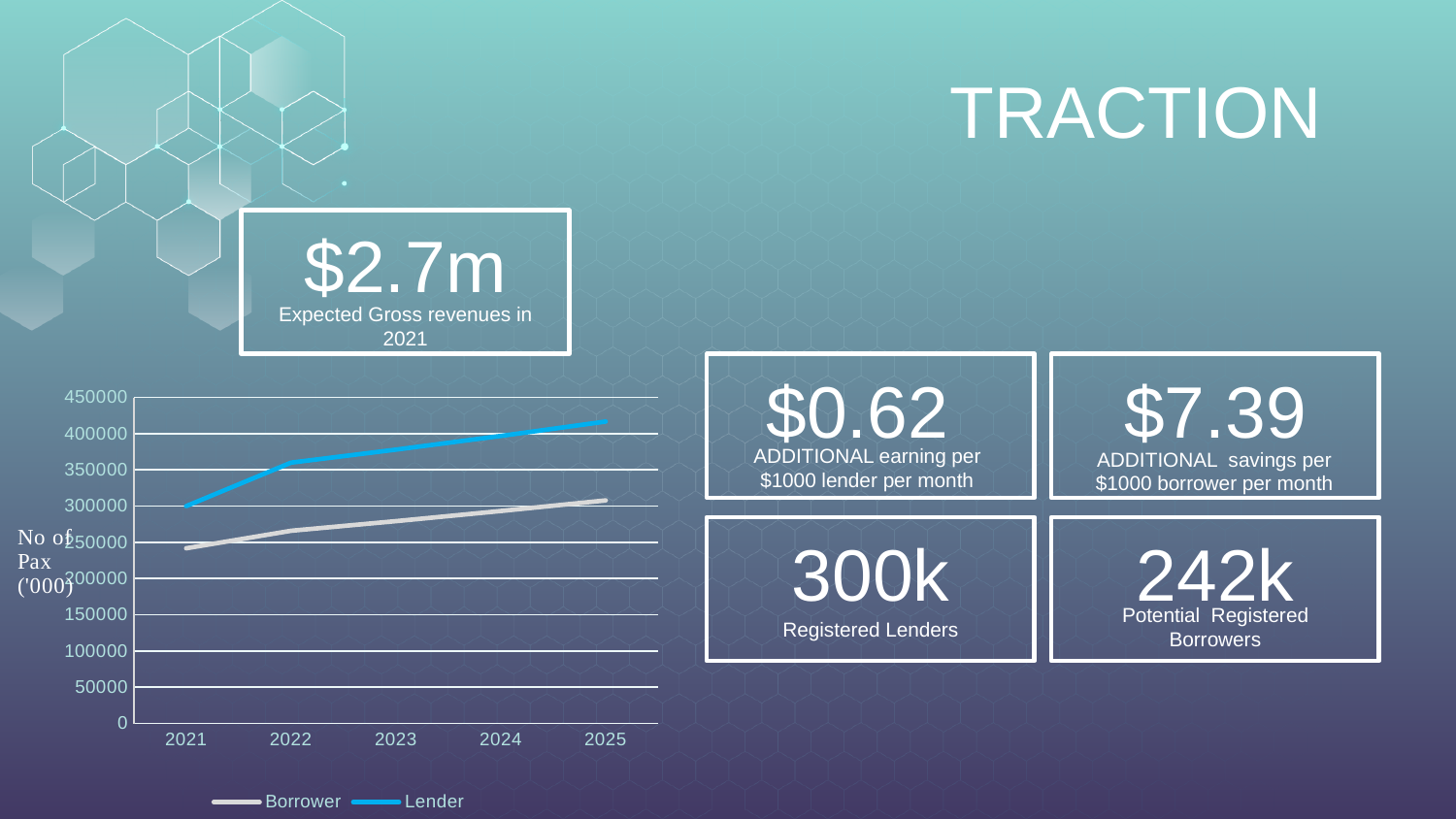

# TRACTION
$2.7m
Expected Gross revenues in 2021

### Chart

| Category | Borrower | Lender |
|---|---|---|
| 2021 | 241800.0 | 300000.0 |
| 2022 | 265980.0 | 360000.0 |
| 2023 | 279279.0 | 378000.0 |
| 2024 | 293242.95 | 396900.0 |
| 2025 | 307905.09750000003 | 416745.0 |
$0.62
$7.39
ADDITIONAL earning per $1000 lender per month
ADDITIONAL  savings per $1000 borrower per month
300k
242k
Potential  Registered Borrowers
Registered Lenders